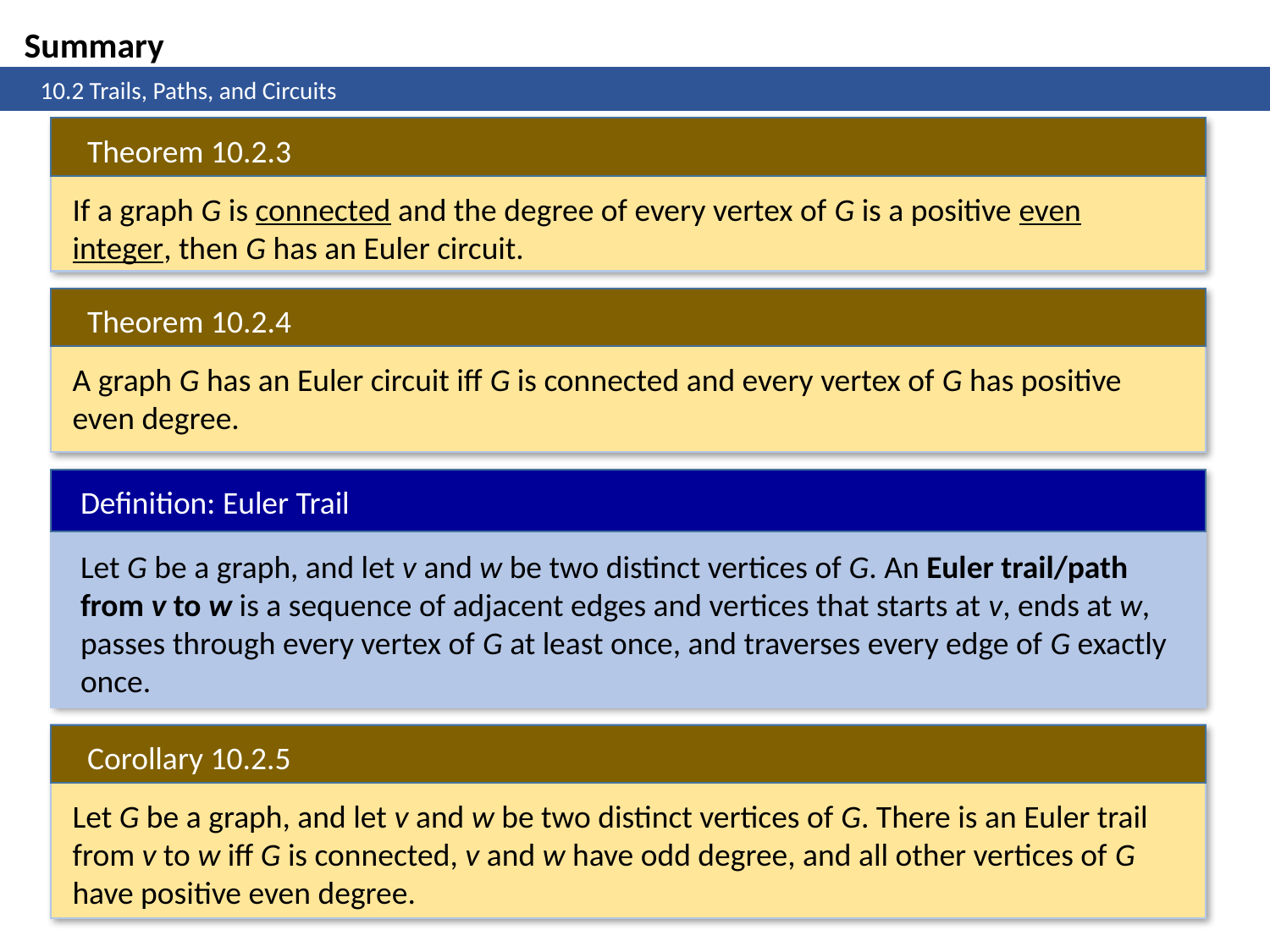

Summary

	10.2 Trails, Paths, and Circuits

Theorem 10.2.3
If a graph G is connected and the degree of every vertex of G is a positive even integer, then G has an Euler circuit.

Theorem 10.2.4
A graph G has an Euler circuit iff G is connected and every vertex of G has positive even degree.

Definition: Euler Trail
Let G be a graph, and let v and w be two distinct vertices of G. An Euler trail/path from v to w is a sequence of adjacent edges and vertices that starts at v, ends at w, passes through every vertex of G at least once, and traverses every edge of G exactly once.

Corollary 10.2.5
Let G be a graph, and let v and w be two distinct vertices of G. There is an Euler trail from v to w iff G is connected, v and w have odd degree, and all other vertices of G have positive even degree.
11